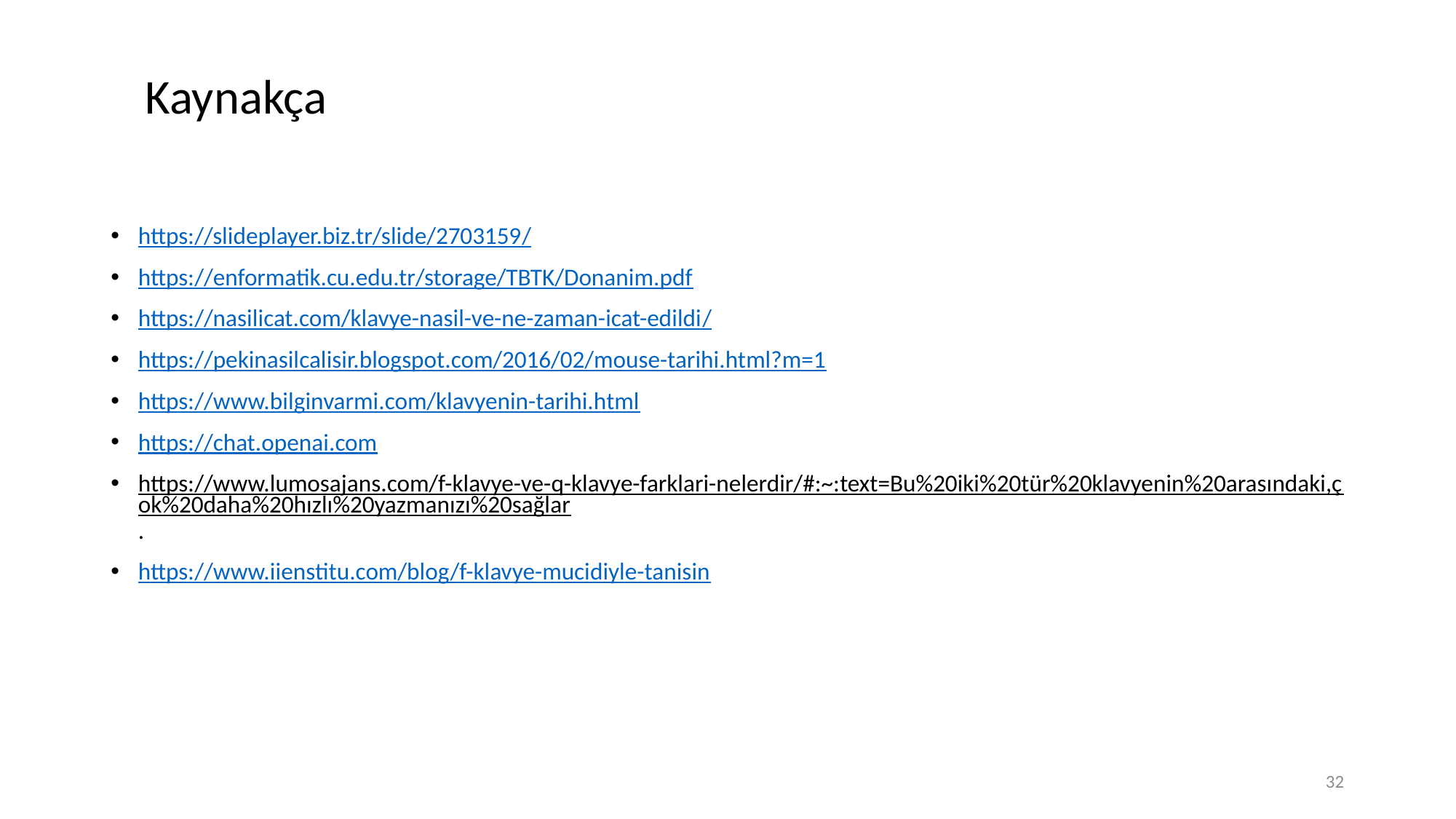

Kaynakça
https://slideplayer.biz.tr/slide/2703159/
https://enformatik.cu.edu.tr/storage/TBTK/Donanim.pdf
https://nasilicat.com/klavye-nasil-ve-ne-zaman-icat-edildi/
https://pekinasilcalisir.blogspot.com/2016/02/mouse-tarihi.html?m=1
https://www.bilginvarmi.com/klavyenin-tarihi.html
https://chat.openai.com
https://www.lumosajans.com/f-klavye-ve-q-klavye-farklari-nelerdir/#:~:text=Bu%20iki%20tür%20klavyenin%20arasındaki,çok%20daha%20hızlı%20yazmanızı%20sağlar.
https://www.iienstitu.com/blog/f-klavye-mucidiyle-tanisin

32